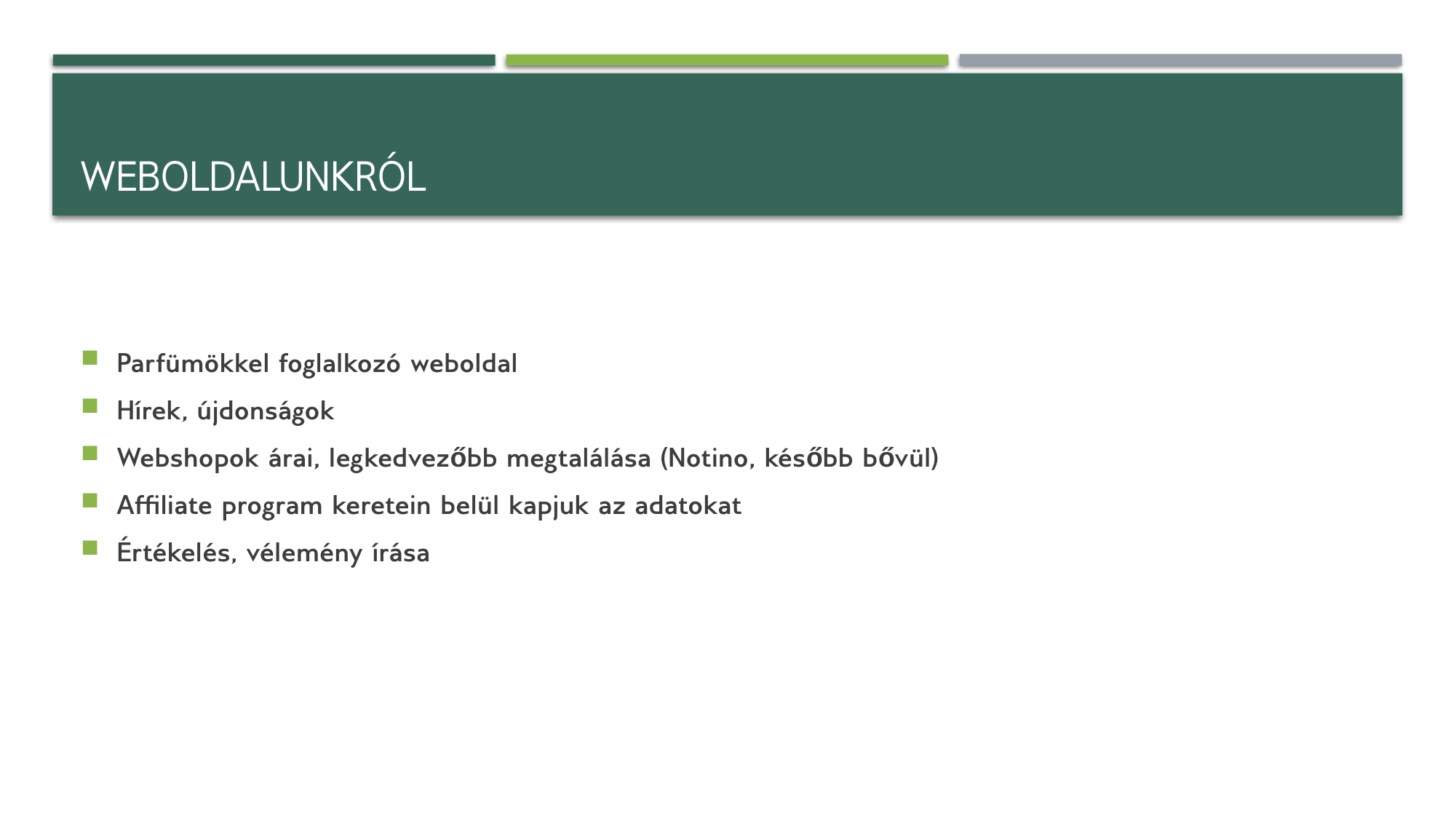

# Weboldalunkról
Parfümökkel foglalkozó weboldal
Hírek, újdonságok
Webshopok árai, legkedvezőbb megtalálása (Notino, később bővül)
Affiliate program keretein belül kapjuk az adatokat
Értékelés, vélemény írása